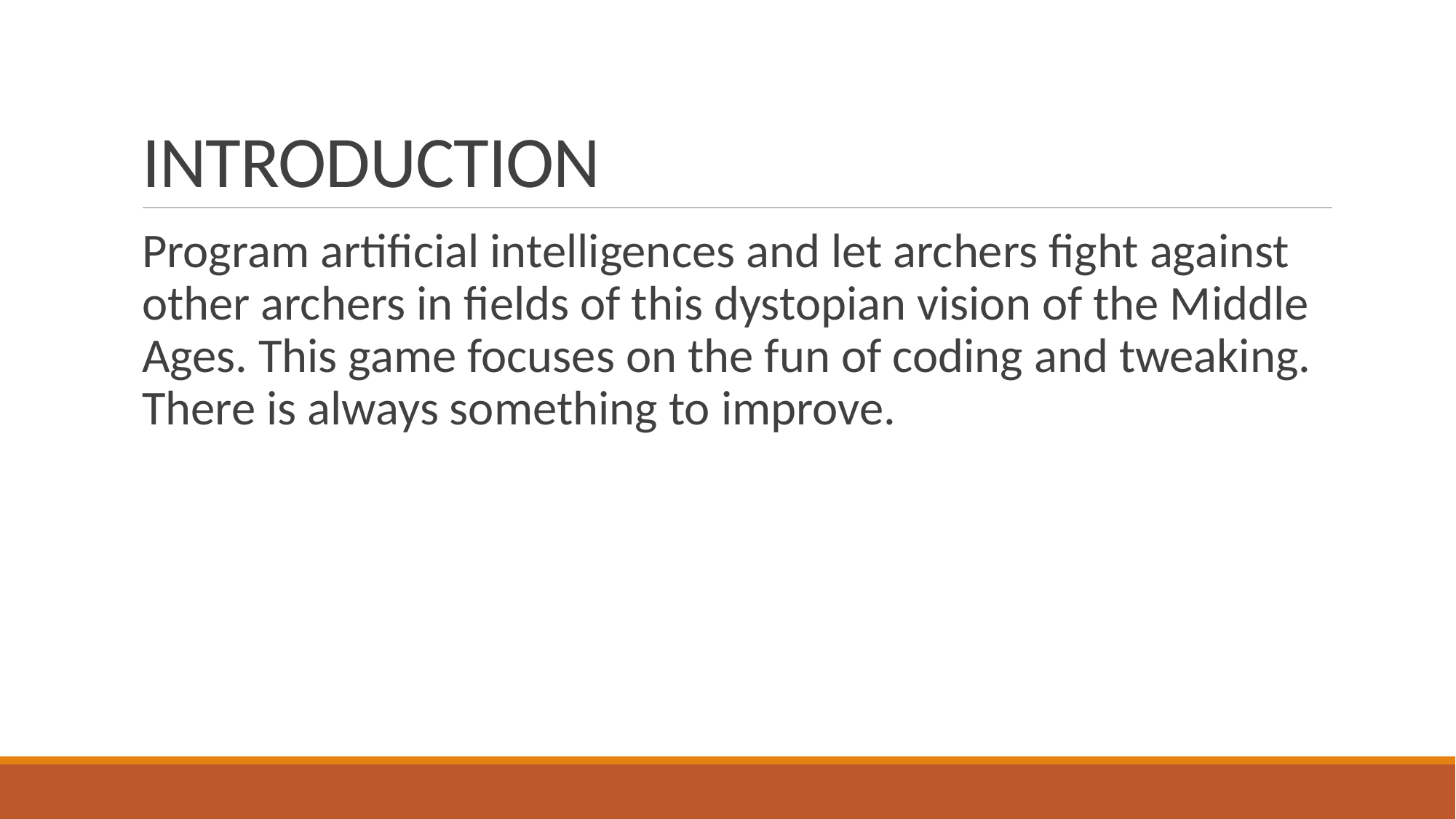

# INTRODUCTION
Program artificial intelligences and let archers fight against other archers in fields of this dystopian vision of the Middle Ages. This game focuses on the fun of coding and tweaking. There is always something to improve.